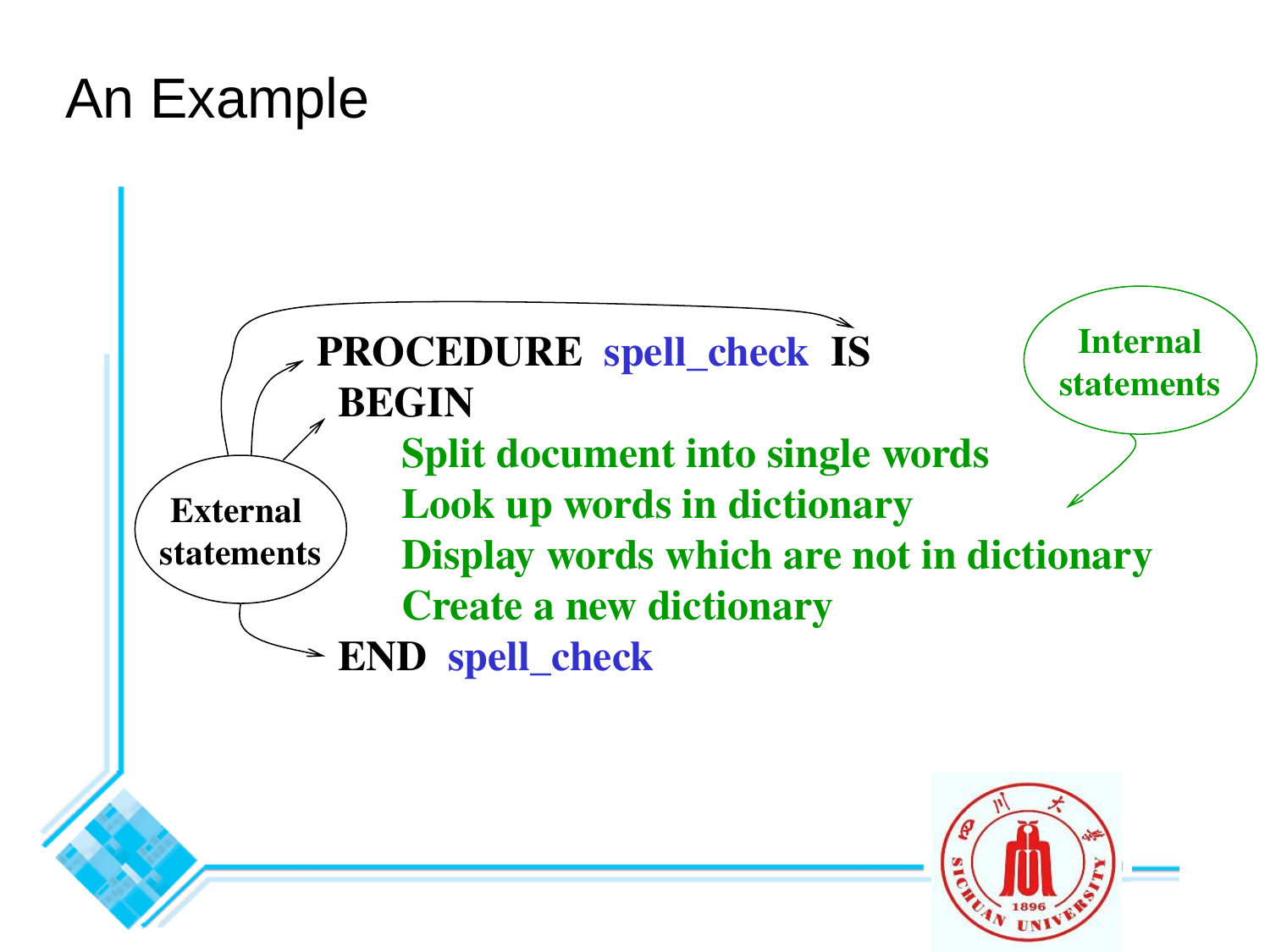

# An Example
Internal
statements

PROCEDURE  spell_check  IS
  BEGIN
        Split document into single words
        Look up words in dictionary
        Display words which are not in dictionary
        Create a new dictionary
  END  spell_check

External
statements

79